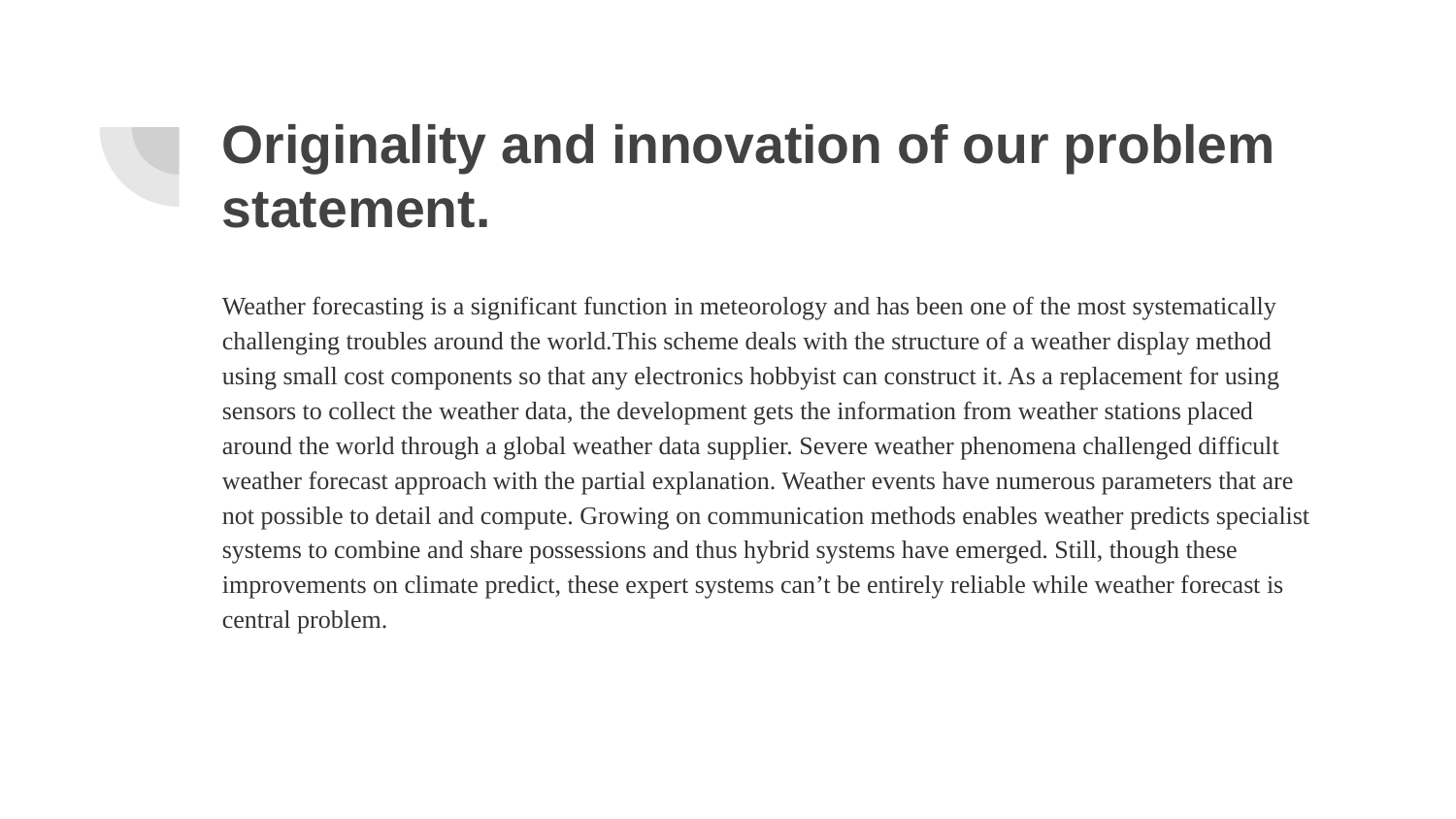

# Originality and innovation of our problem statement.
Weather forecasting is a significant function in meteorology and has been one of the most systematically challenging troubles around the world.This scheme deals with the structure of a weather display method using small cost components so that any electronics hobbyist can construct it. As a replacement for using sensors to collect the weather data, the development gets the information from weather stations placed around the world through a global weather data supplier. Severe weather phenomena challenged difficult weather forecast approach with the partial explanation. Weather events have numerous parameters that are not possible to detail and compute. Growing on communication methods enables weather predicts specialist systems to combine and share possessions and thus hybrid systems have emerged. Still, though these improvements on climate predict, these expert systems can’t be entirely reliable while weather forecast is central problem.